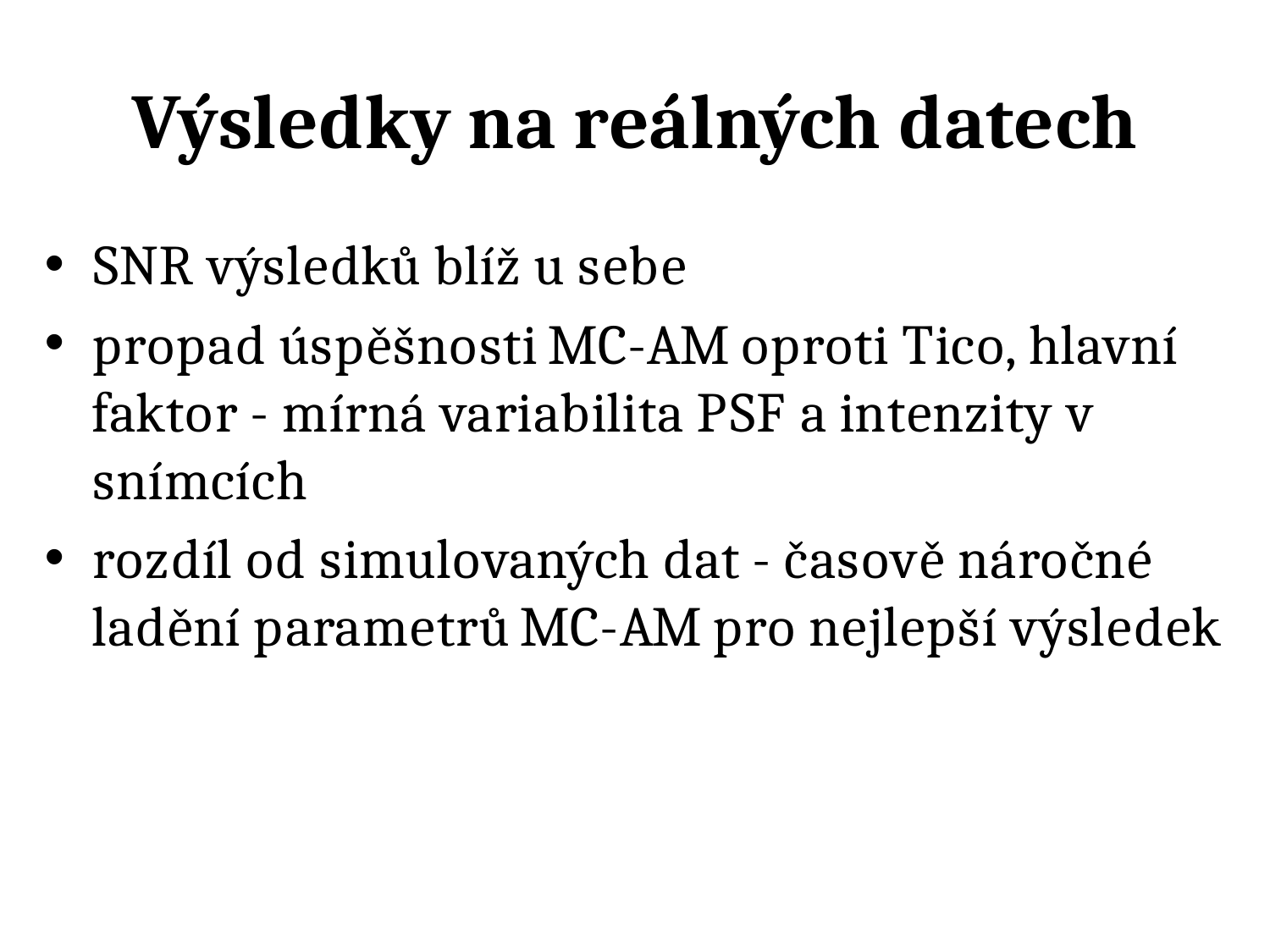

# Výsledky na reálných datech
SNR výsledků blíž u sebe
propad úspěšnosti MC-AM oproti Tico, hlavní faktor - mírná variabilita PSF a intenzity v snímcích
rozdíl od simulovaných dat - časově náročné ladění parametrů MC-AM pro nejlepší výsledek